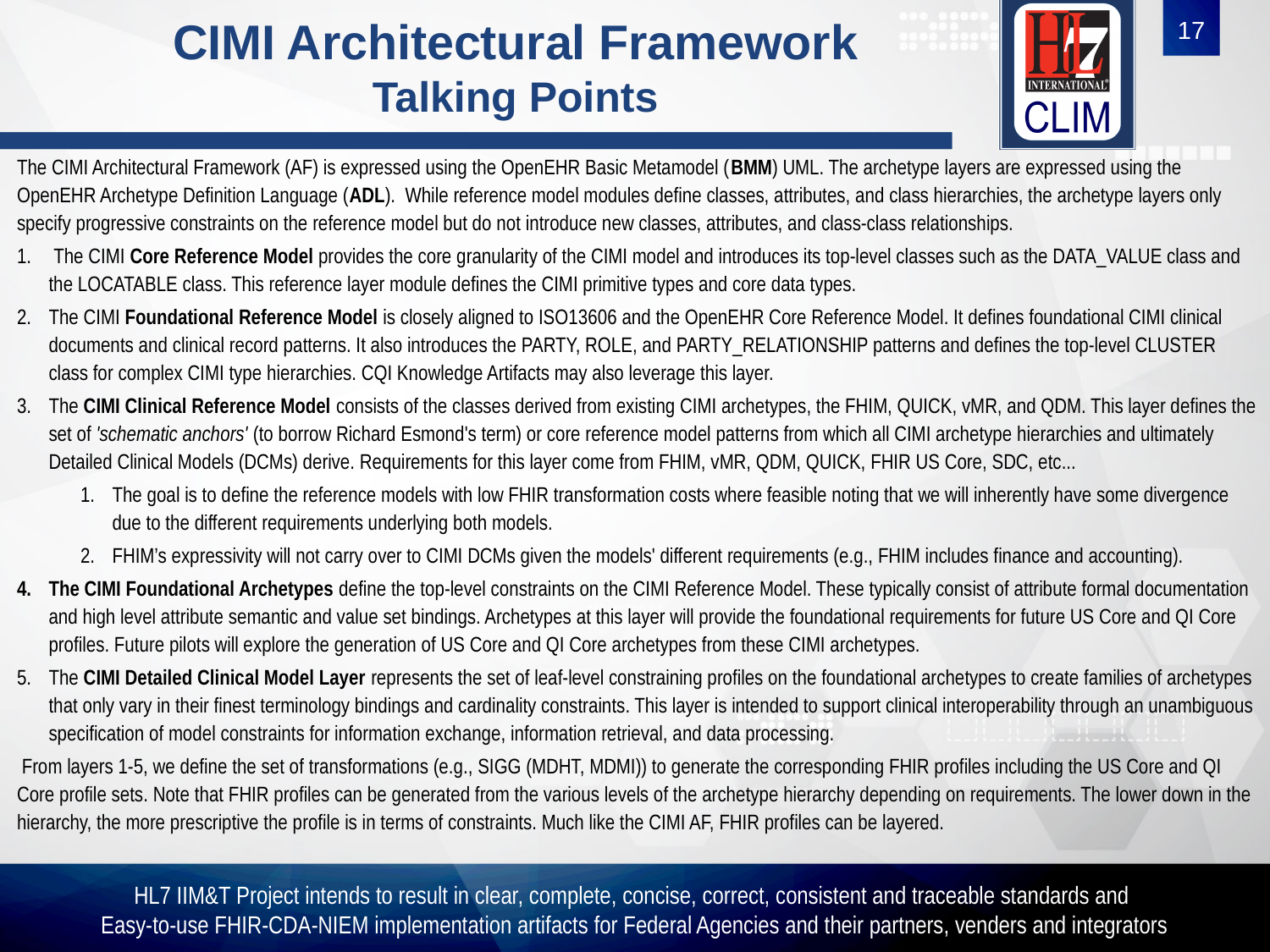

# CIMI Architectural Framework Talking Points
17
The CIMI Architectural Framework (AF) is expressed using the OpenEHR Basic Metamodel (BMM) UML. The archetype layers are expressed using the OpenEHR Archetype Definition Language (ADL).  While reference model modules define classes, attributes, and class hierarchies, the archetype layers only specify progressive constraints on the reference model but do not introduce new classes, attributes, and class-class relationships.
 The CIMI Core Reference Model provides the core granularity of the CIMI model and introduces its top-level classes such as the DATA_VALUE class and the LOCATABLE class. This reference layer module defines the CIMI primitive types and core data types.
The CIMI Foundational Reference Model is closely aligned to ISO13606 and the OpenEHR Core Reference Model. It defines foundational CIMI clinical documents and clinical record patterns. It also introduces the PARTY, ROLE, and PARTY_RELATIONSHIP patterns and defines the top-level CLUSTER class for complex CIMI type hierarchies. CQI Knowledge Artifacts may also leverage this layer.
The CIMI Clinical Reference Model consists of the classes derived from existing CIMI archetypes, the FHIM, QUICK, vMR, and QDM. This layer defines the set of 'schematic anchors' (to borrow Richard Esmond's term) or core reference model patterns from which all CIMI archetype hierarchies and ultimately Detailed Clinical Models (DCMs) derive. Requirements for this layer come from FHIM, vMR, QDM, QUICK, FHIR US Core, SDC, etc...
The goal is to define the reference models with low FHIR transformation costs where feasible noting that we will inherently have some divergence due to the different requirements underlying both models.
FHIM’s expressivity will not carry over to CIMI DCMs given the models' different requirements (e.g., FHIM includes finance and accounting).
The CIMI Foundational Archetypes define the top-level constraints on the CIMI Reference Model. These typically consist of attribute formal documentation and high level attribute semantic and value set bindings. Archetypes at this layer will provide the foundational requirements for future US Core and QI Core profiles. Future pilots will explore the generation of US Core and QI Core archetypes from these CIMI archetypes.
The CIMI Detailed Clinical Model Layer represents the set of leaf-level constraining profiles on the foundational archetypes to create families of archetypes that only vary in their finest terminology bindings and cardinality constraints. This layer is intended to support clinical interoperability through an unambiguous specification of model constraints for information exchange, information retrieval, and data processing.
 From layers 1-5, we define the set of transformations (e.g., SIGG (MDHT, MDMI)) to generate the corresponding FHIR profiles including the US Core and QI Core profile sets. Note that FHIR profiles can be generated from the various levels of the archetype hierarchy depending on requirements. The lower down in the hierarchy, the more prescriptive the profile is in terms of constraints. Much like the CIMI AF, FHIR profiles can be layered.

HL7 IIM&T Project intends to result in clear, complete, concise, correct, consistent and traceable standards and
Easy-to-use FHIR-CDA-NIEM implementation artifacts for Federal Agencies and their partners, venders and integrators